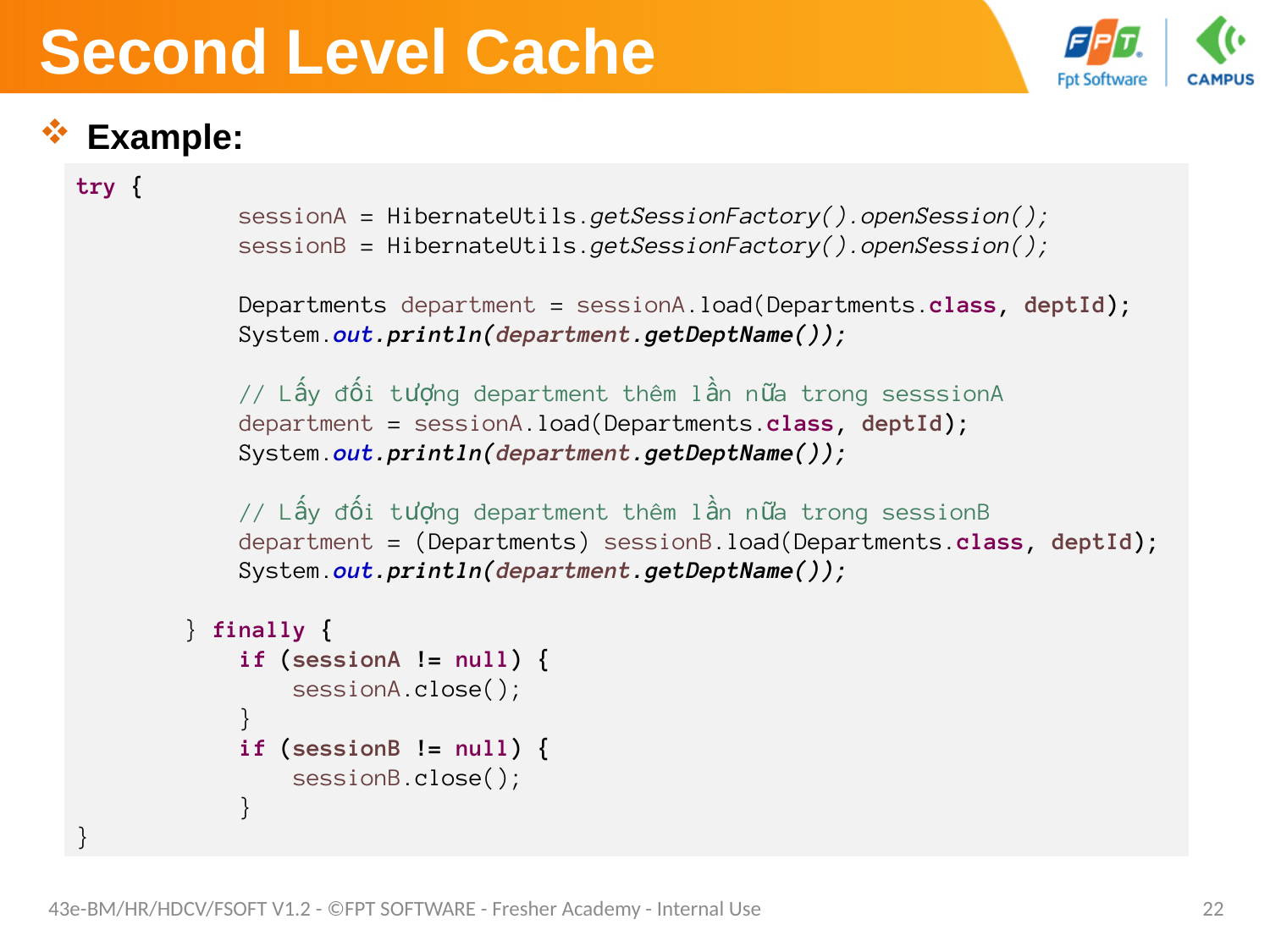

# Second Level Cache
Example:
try {
            sessionA = HibernateUtils.getSessionFactory().openSession();
            sessionB = HibernateUtils.getSessionFactory().openSession();

            Departments department = sessionA.load(Departments.class, deptId);
            System.out.println(department.getDeptName());

            // Lấy đối tượng department thêm lần nữa trong sesssionA
            department = sessionA.load(Departments.class, deptId);
            System.out.println(department.getDeptName());

            // Lấy đối tượng department thêm lần nữa trong sessionB
            department = (Departments) sessionB.load(Departments.class, deptId);
            System.out.println(department.getDeptName());

        } finally {
            if (sessionA != null) {
                sessionA.close();
            }
            if (sessionB != null) {
                sessionB.close();
            }
}
43e-BM/HR/HDCV/FSOFT V1.2 - ©FPT SOFTWARE - Fresher Academy - Internal Use
22